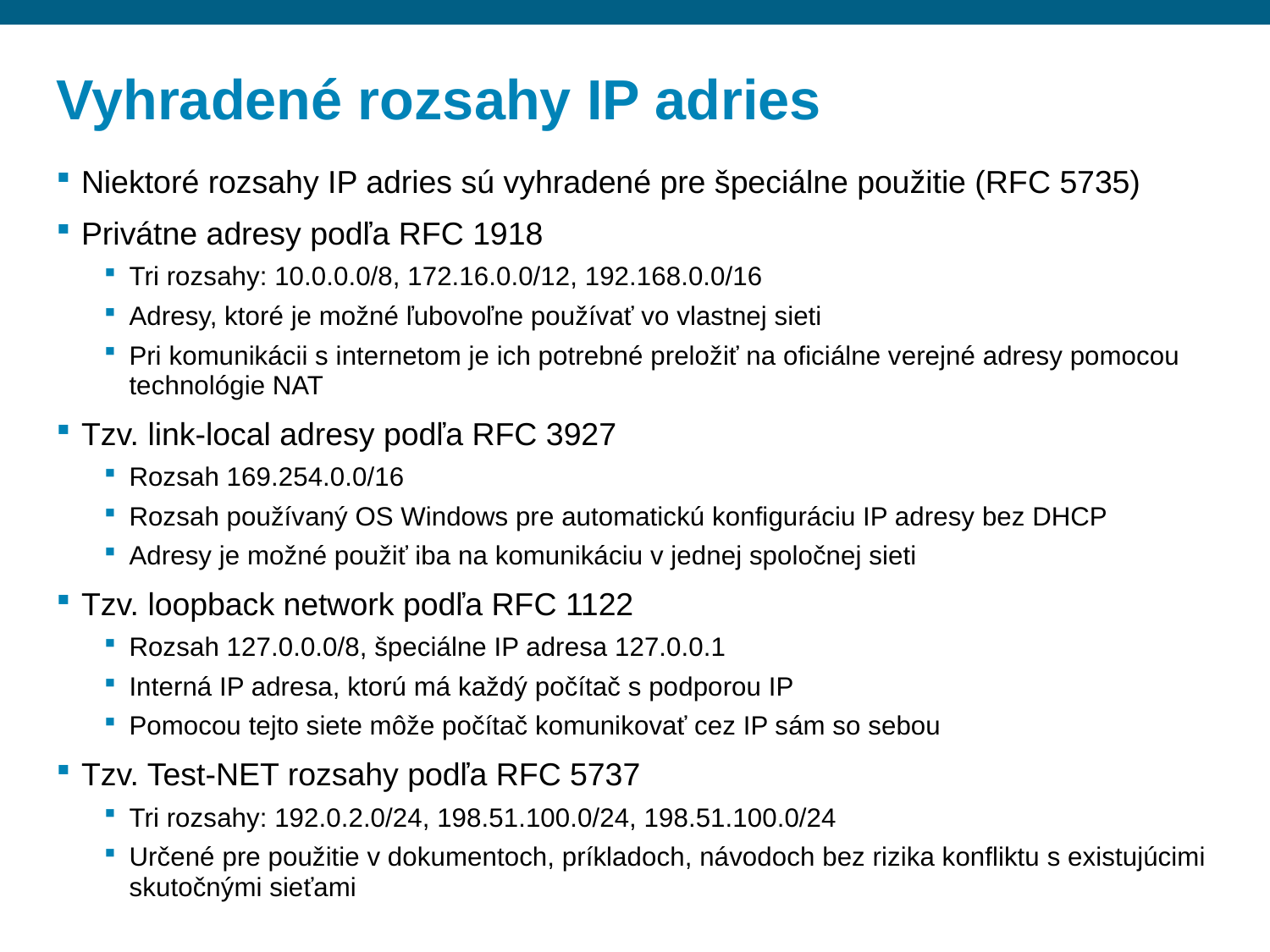

# Vyhradené rozsahy IP adries
Niektoré rozsahy IP adries sú vyhradené pre špeciálne použitie (RFC 5735)
Privátne adresy podľa RFC 1918
Tri rozsahy: 10.0.0.0/8, 172.16.0.0/12, 192.168.0.0/16
Adresy, ktoré je možné ľubovoľne používať vo vlastnej sieti
Pri komunikácii s internetom je ich potrebné preložiť na oficiálne verejné adresy pomocou technológie NAT
Tzv. link-local adresy podľa RFC 3927
Rozsah 169.254.0.0/16
Rozsah používaný OS Windows pre automatickú konfiguráciu IP adresy bez DHCP
Adresy je možné použiť iba na komunikáciu v jednej spoločnej sieti
Tzv. loopback network podľa RFC 1122
Rozsah 127.0.0.0/8, špeciálne IP adresa 127.0.0.1
Interná IP adresa, ktorú má každý počítač s podporou IP
Pomocou tejto siete môže počítač komunikovať cez IP sám so sebou
Tzv. Test-NET rozsahy podľa RFC 5737
Tri rozsahy: 192.0.2.0/24, 198.51.100.0/24, 198.51.100.0/24
Určené pre použitie v dokumentoch, príkladoch, návodoch bez rizika konfliktu s existujúcimi skutočnými sieťami